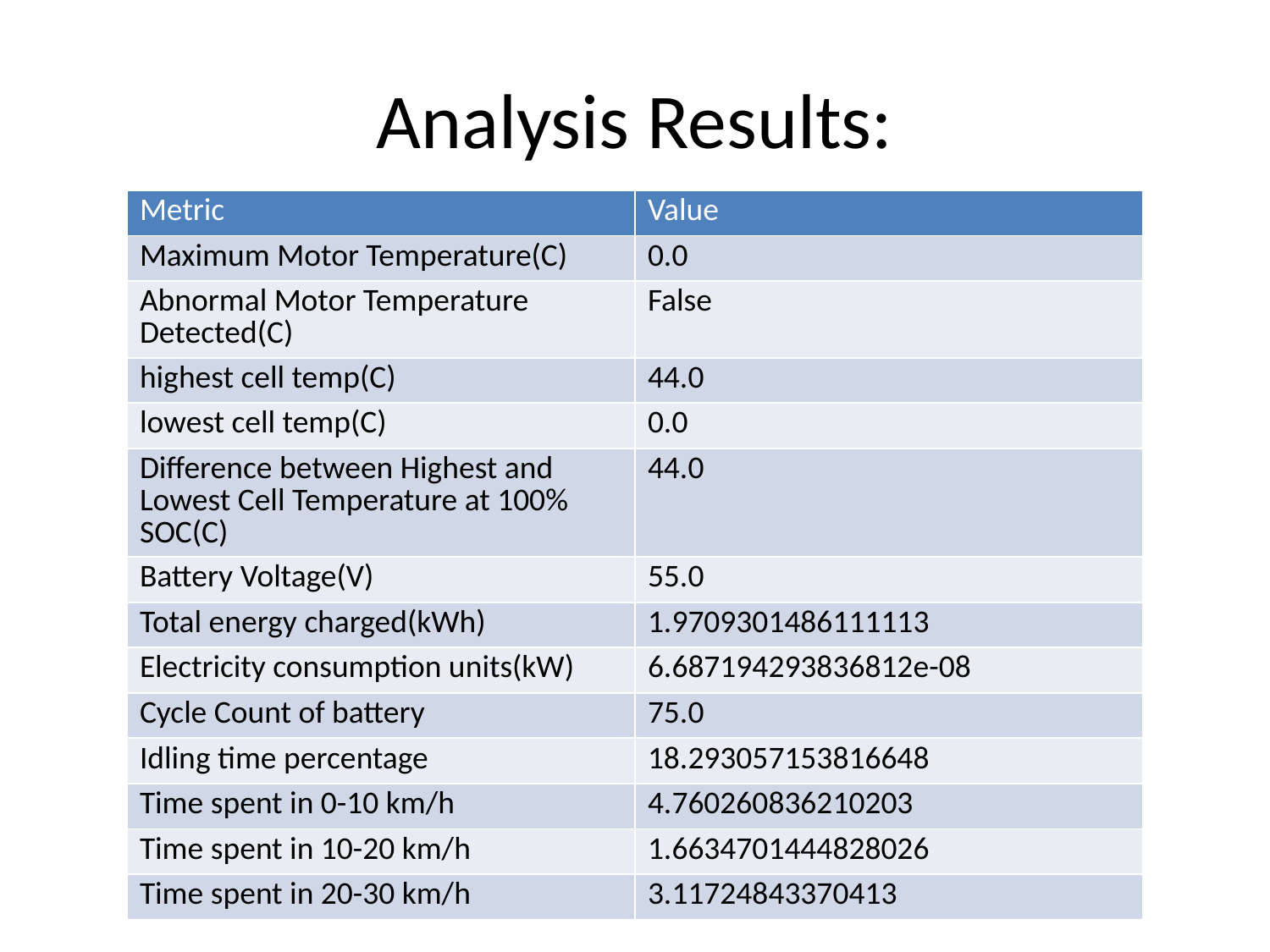

# Analysis Results:
| Metric | Value |
| --- | --- |
| Maximum Motor Temperature(C) | 0.0 |
| Abnormal Motor Temperature Detected(C) | False |
| highest cell temp(C) | 44.0 |
| lowest cell temp(C) | 0.0 |
| Difference between Highest and Lowest Cell Temperature at 100% SOC(C) | 44.0 |
| Battery Voltage(V) | 55.0 |
| Total energy charged(kWh) | 1.9709301486111113 |
| Electricity consumption units(kW) | 6.687194293836812e-08 |
| Cycle Count of battery | 75.0 |
| Idling time percentage | 18.293057153816648 |
| Time spent in 0-10 km/h | 4.760260836210203 |
| Time spent in 10-20 km/h | 1.6634701444828026 |
| Time spent in 20-30 km/h | 3.11724843370413 |